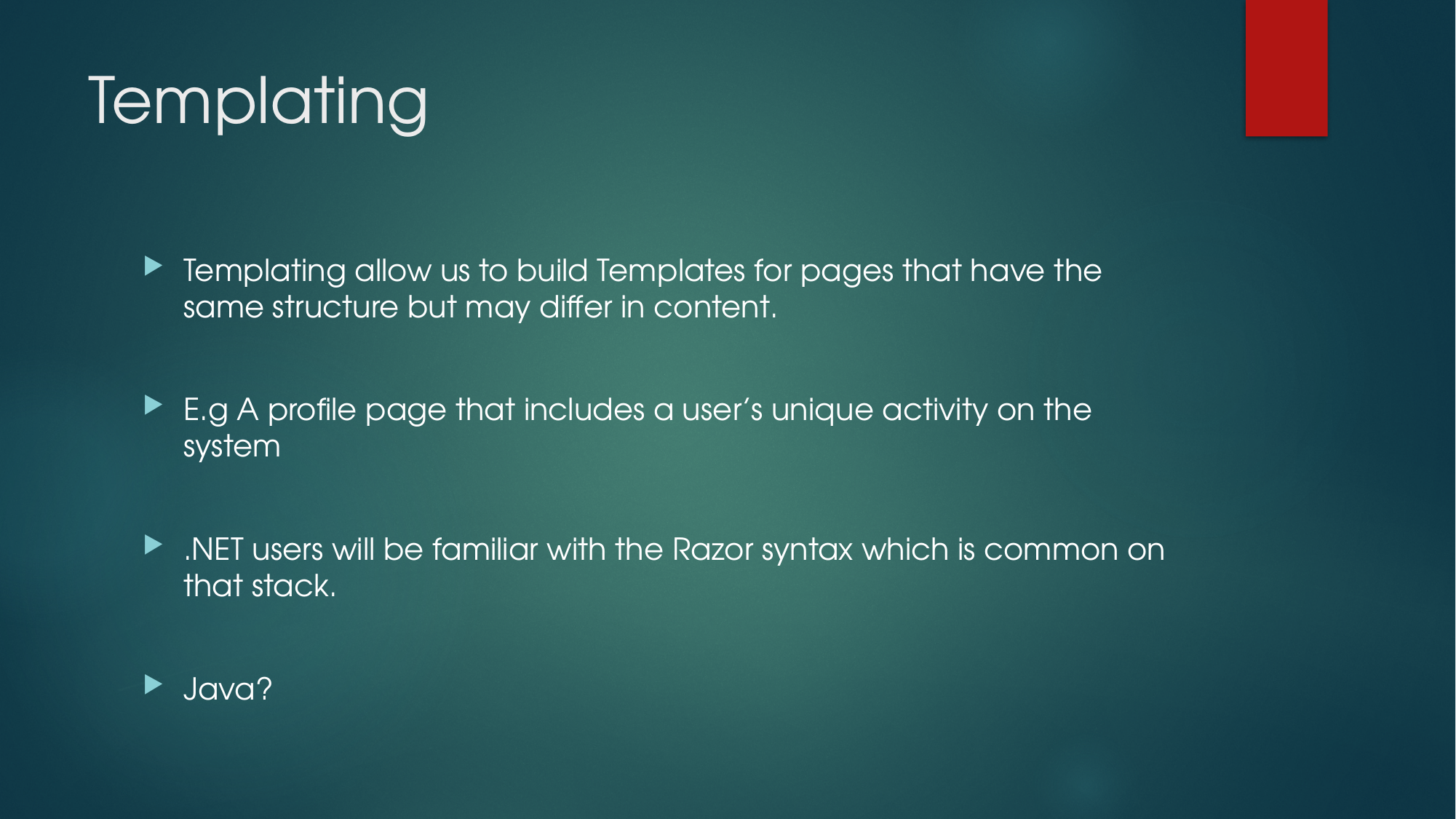

# Templating
Templating allow us to build Templates for pages that have the same structure but may differ in content.

E.g A profile page that includes a user’s unique activity on the system

.NET users will be familiar with the Razor syntax which is common on that stack.

Java?